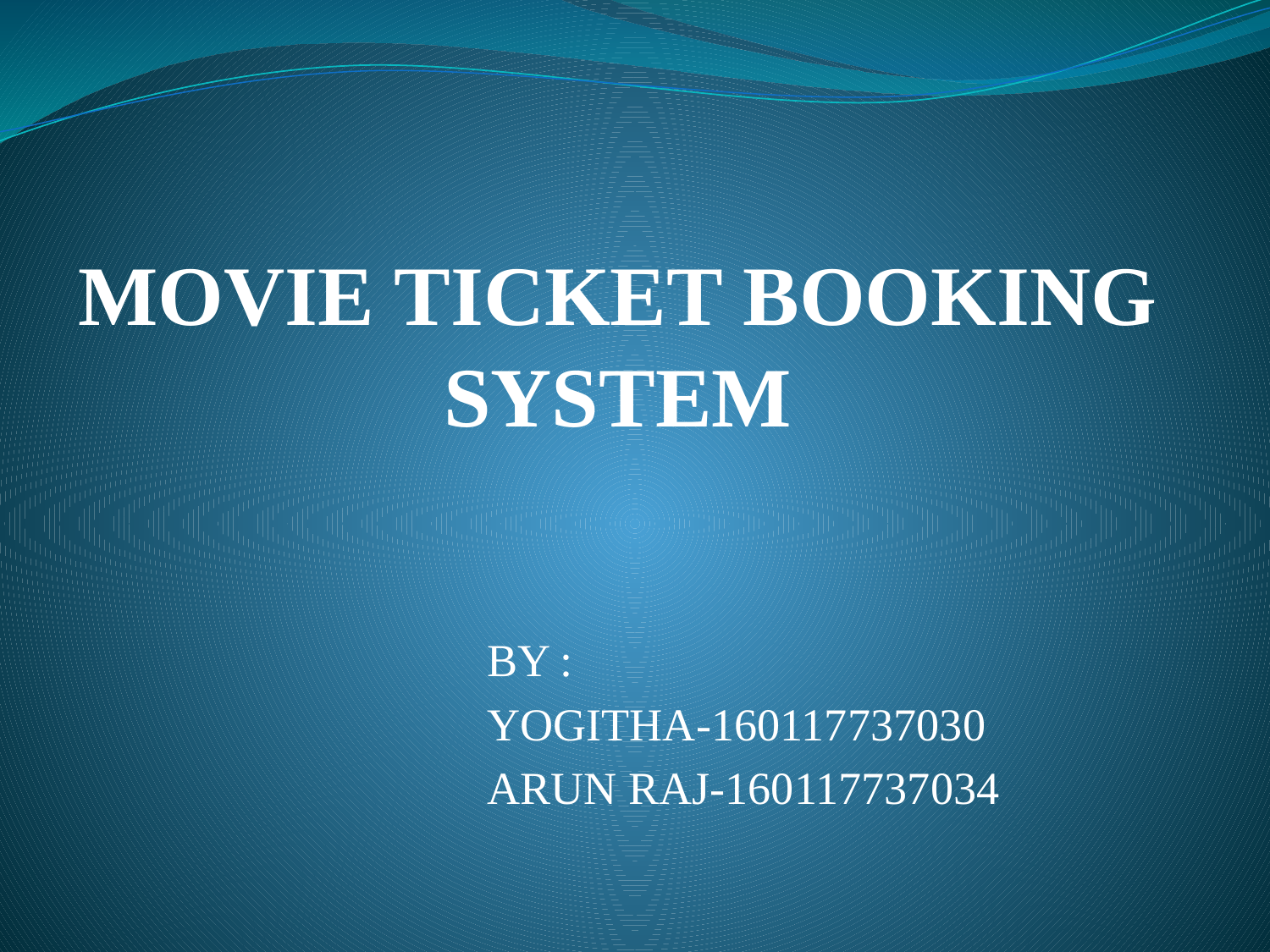

# MOVIE TICKET BOOKING SYSTEM
BY :
YOGITHA-160117737030
ARUN RAJ-160117737034